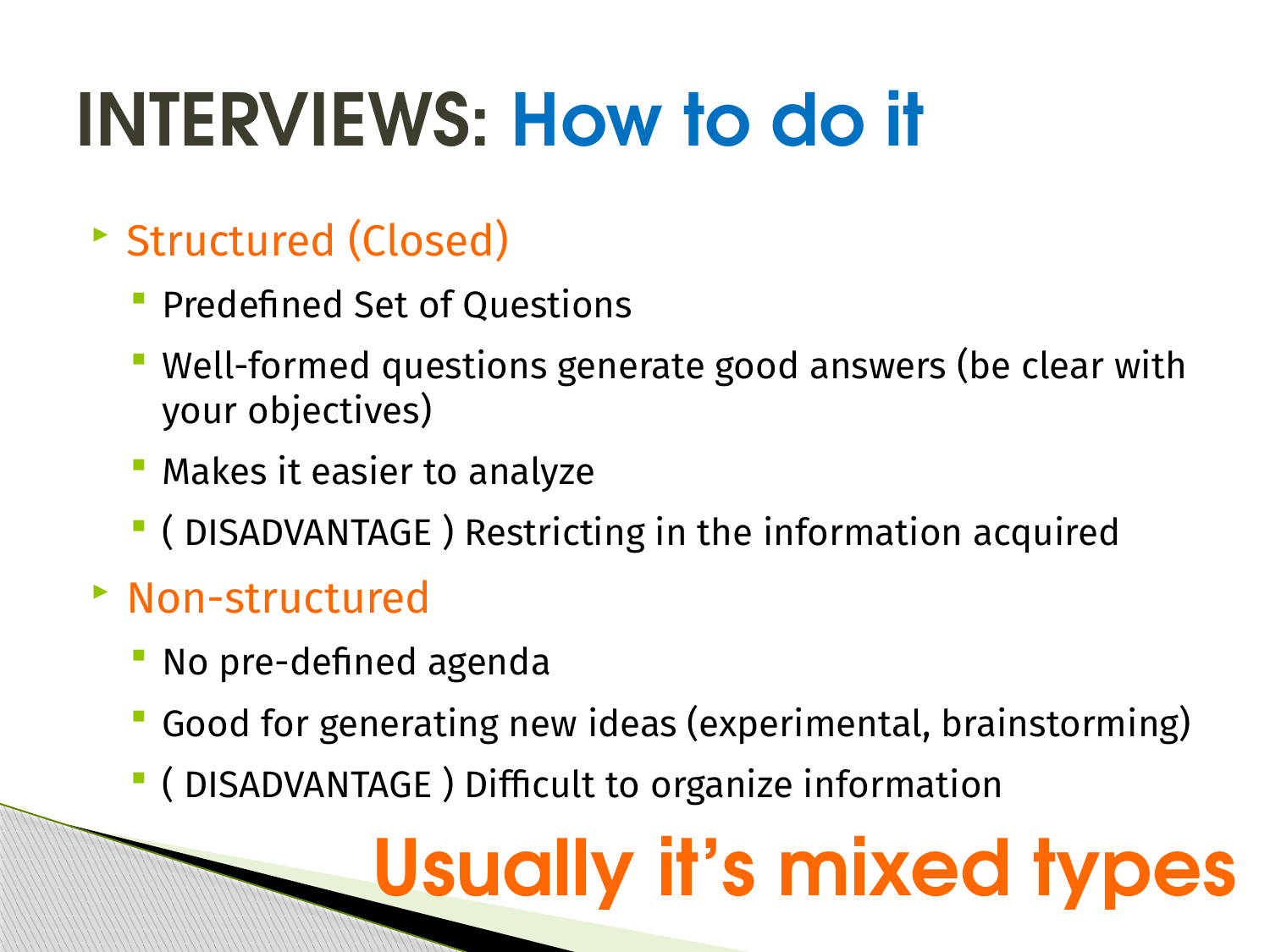

# INTERVIEWS: How to do it
Structured (Closed)
Predefined Set of Questions
Well-formed questions generate good answers (be clear with your objectives)
Makes it easier to analyze
( DISADVANTAGE ) Restricting in the information acquired
Non-structured
No pre-defined agenda
Good for generating new ideas (experimental, brainstorming)
( DISADVANTAGE ) Difficult to organize information
Usually it’s mixed types